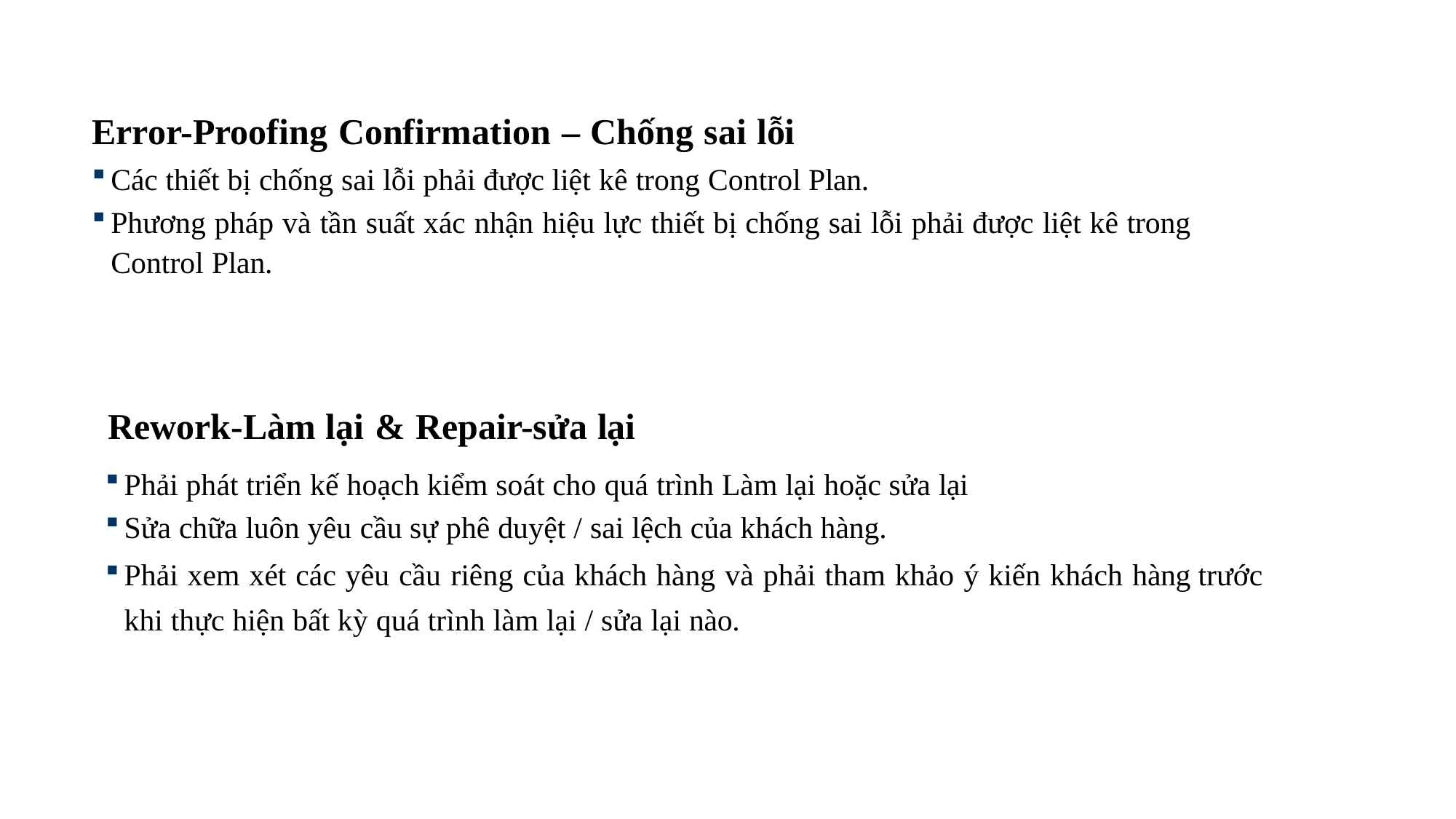

Error-Proofing Confirmation – Chống sai lỗi
Các thiết bị chống sai lỗi phải được liệt kê trong Control Plan.
Phương pháp và tần suất xác nhận hiệu lực thiết bị chống sai lỗi phải được liệt kê trong
Control Plan.
Rework-Làm lại & Repair-sửa lại
Phải phát triển kế hoạch kiểm soát cho quá trình Làm lại hoặc sửa lại
Sửa chữa luôn yêu cầu sự phê duyệt / sai lệch của khách hàng.
Phải xem xét các yêu cầu riêng của khách hàng và phải tham khảo ý kiến khách hàng trước khi thực hiện bất kỳ quá trình làm lại / sửa lại nào.